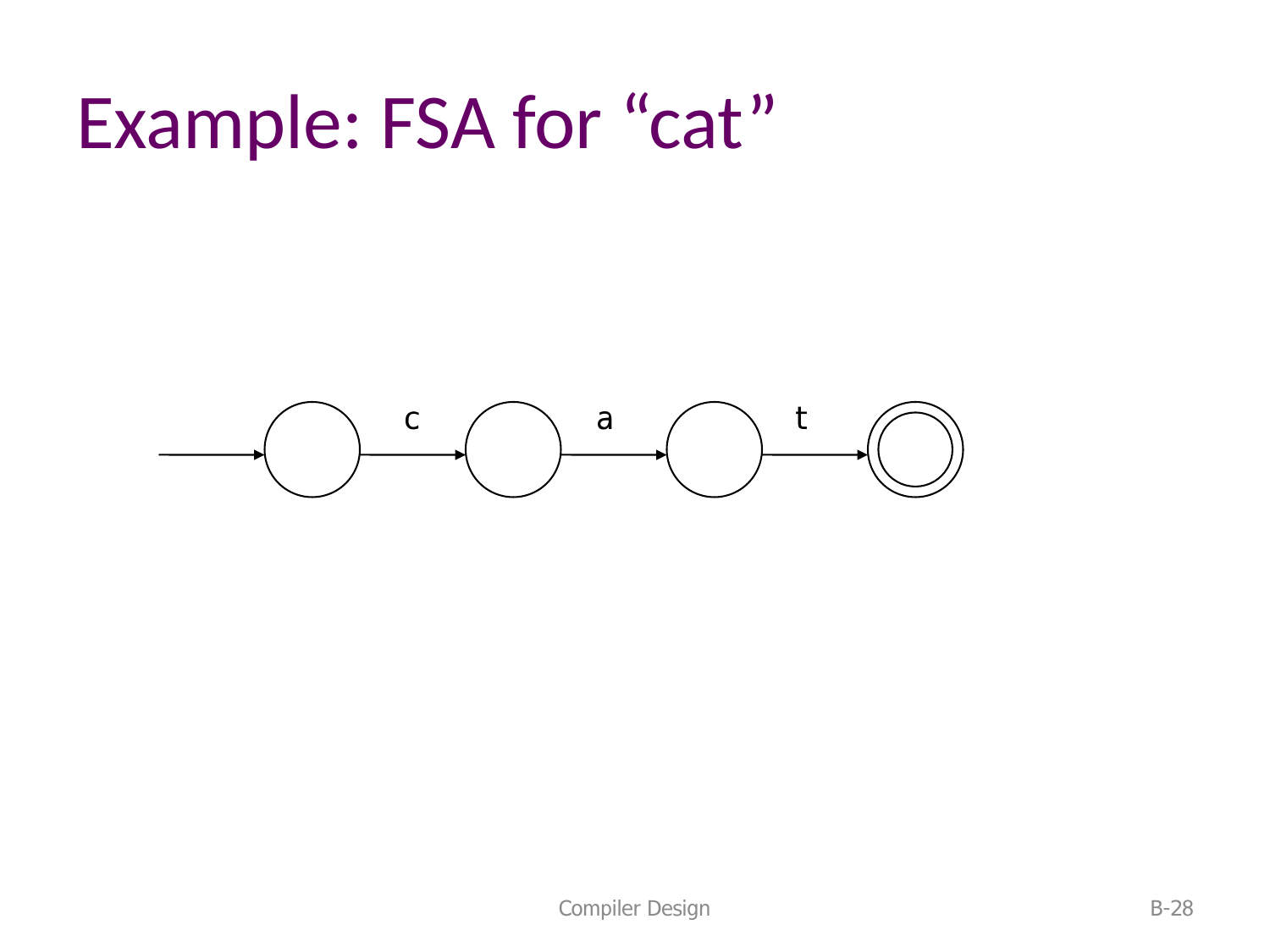

# Example: FSA for “cat”
c
a
t

Compiler Design
B-28